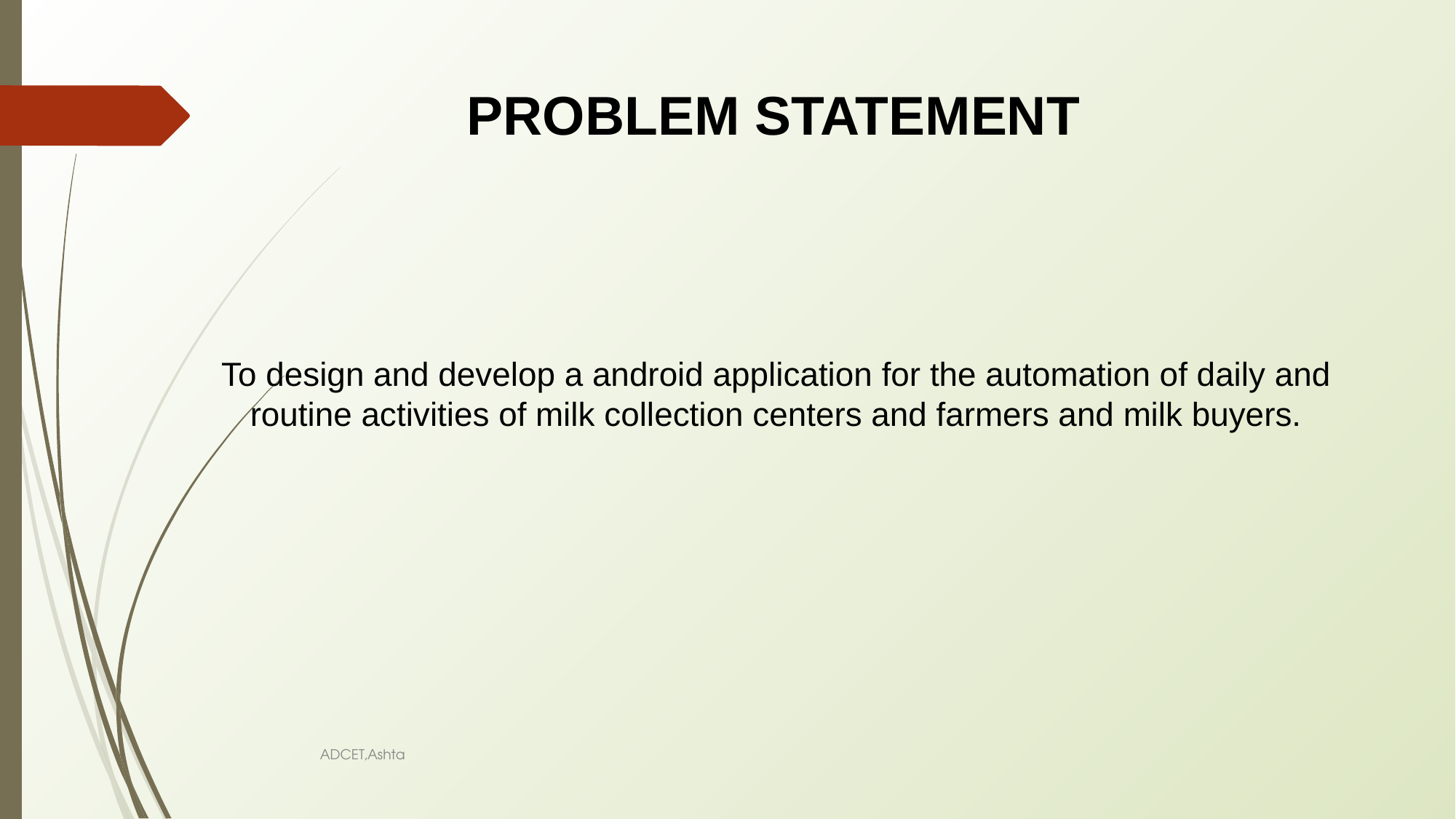

# PROBLEM STATEMENT

To design and develop a android application for the automation of daily and routine activities of milk collection centers and farmers and milk buyers.

ADCET,Ashta